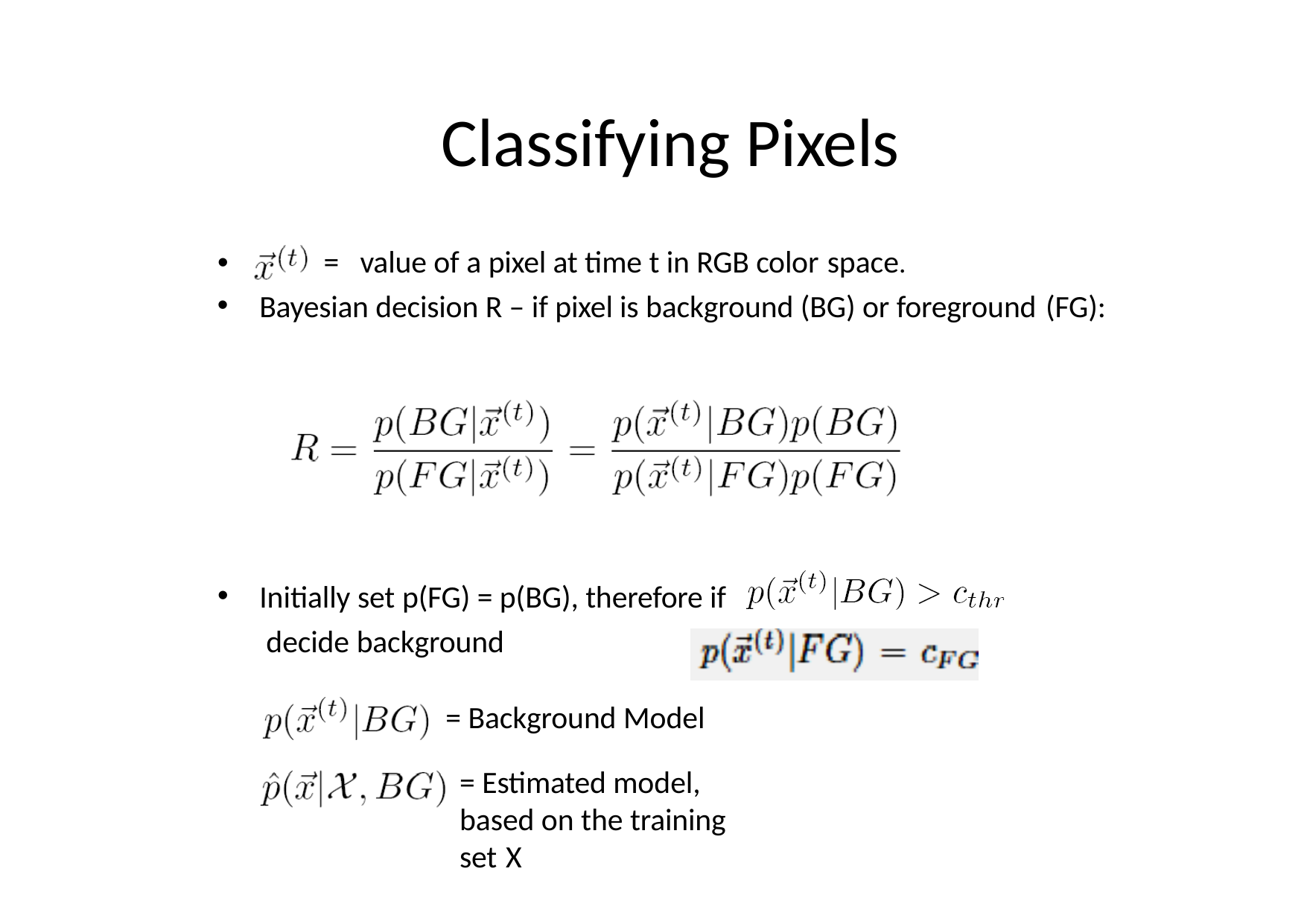

# Classifying Pixels
•	=	value of a pixel at time t in RGB color space.
Bayesian decision R – if pixel is background (BG) or foreground (FG):

Initially set p(FG) = p(BG), therefore if  decide background

= Background Model
= Estimated model, based on the training set X